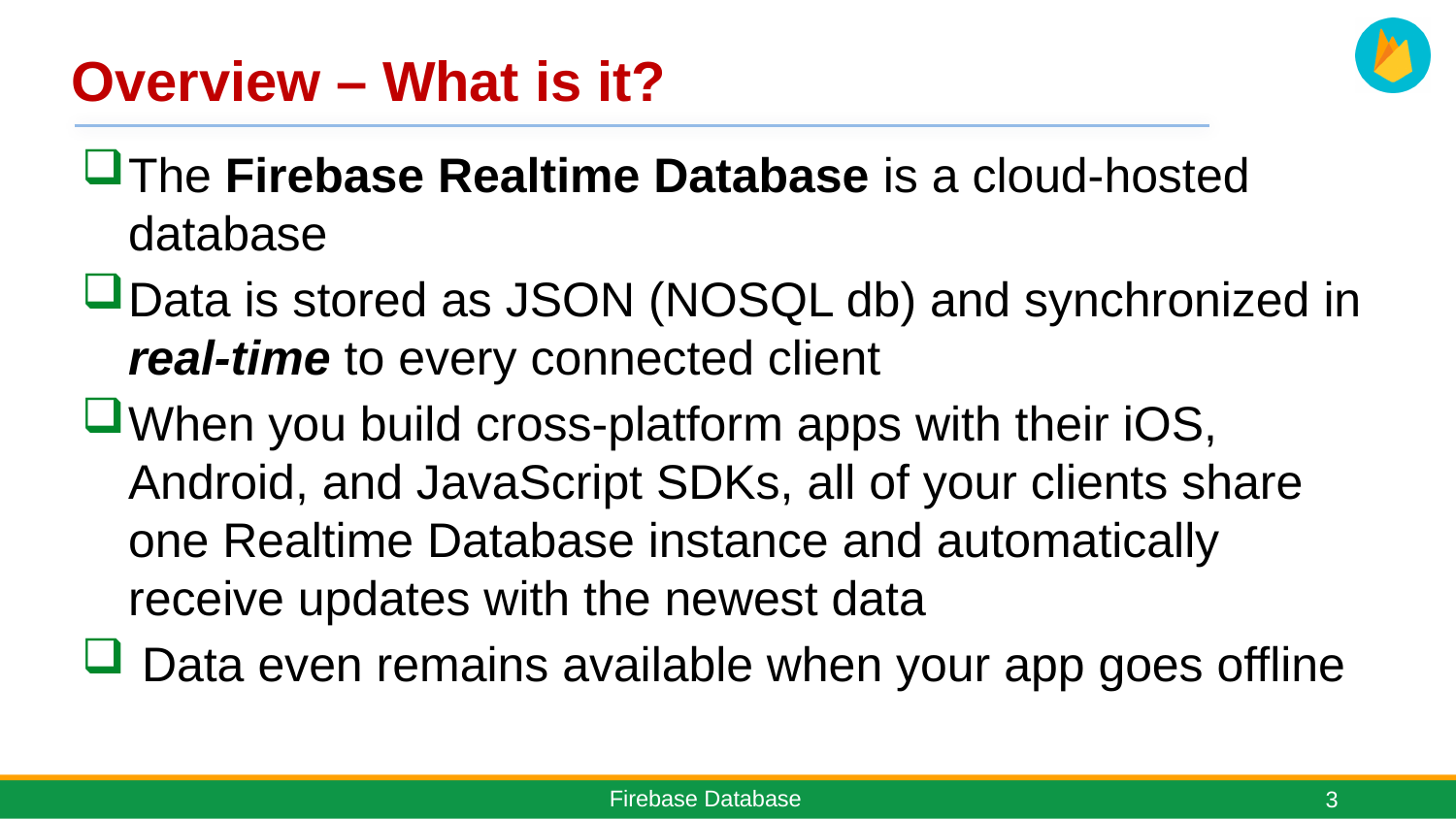

# Overview – What is it?
The Firebase Realtime Database is a cloud-hosted database
Data is stored as JSON (NOSQL db) and synchronized in real-time to every connected client
When you build cross-platform apps with their iOS, Android, and JavaScript SDKs, all of your clients share one Realtime Database instance and automatically receive updates with the newest data
 Data even remains available when your app goes offline
3
Firebase Database